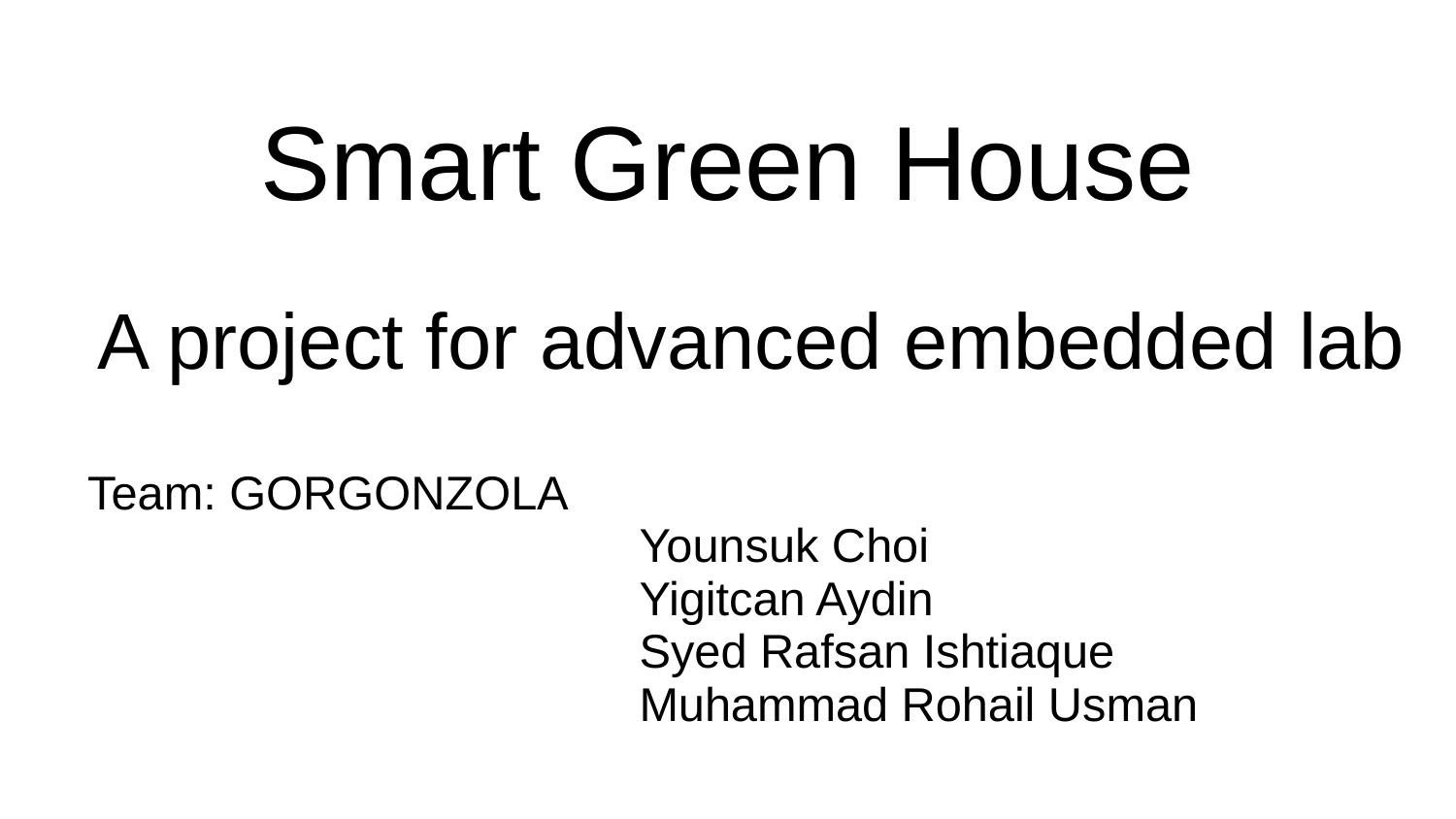

# Smart Green House
A project for advanced embedded lab
Team: GORGONZOLA
Younsuk Choi
Yigitcan Aydin
Syed Rafsan Ishtiaque
Muhammad Rohail Usman